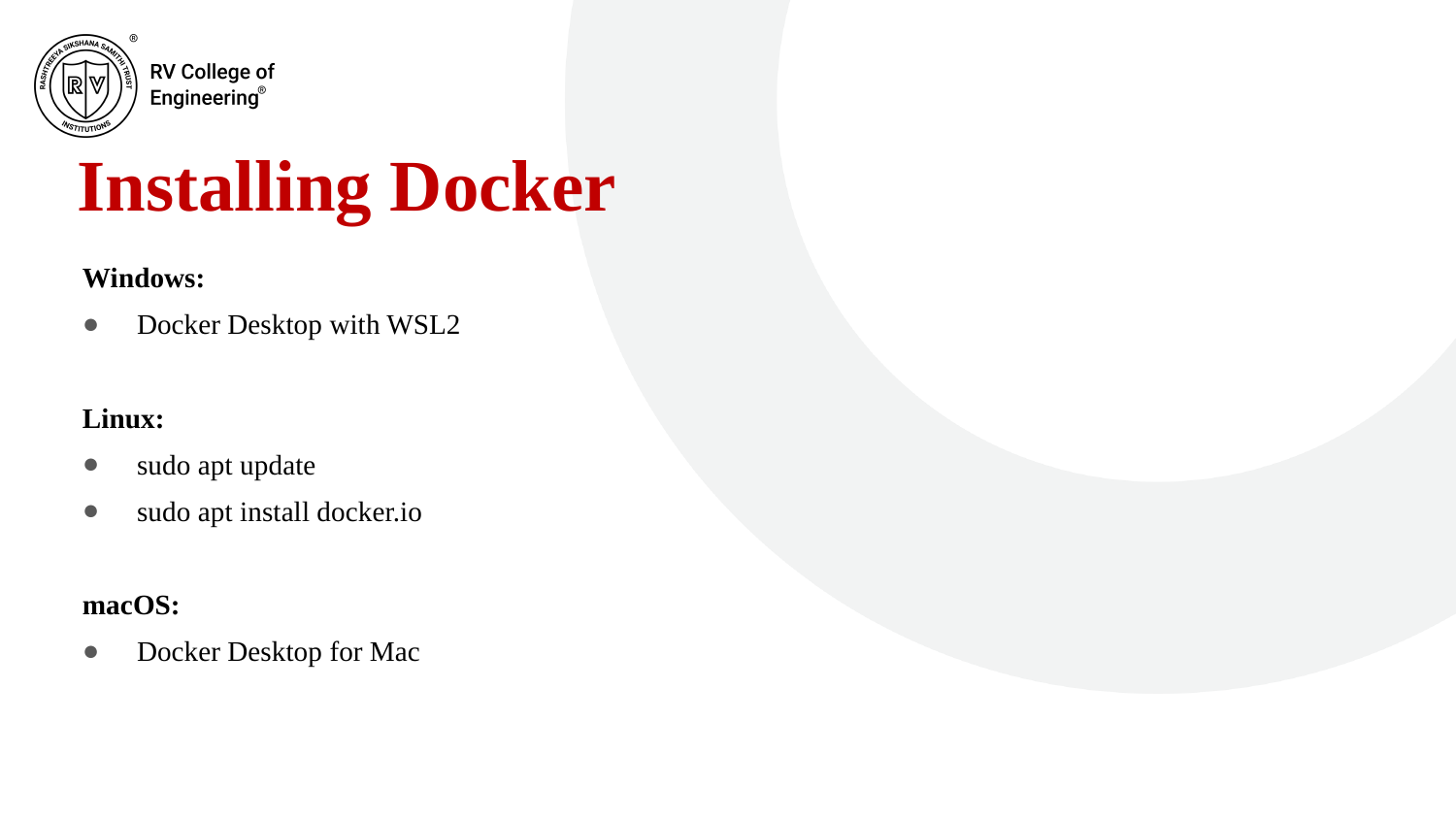

# Installing Docker
Windows:
Docker Desktop with WSL2

Linux:
sudo apt update
sudo apt install docker.io

macOS:
Docker Desktop for Mac